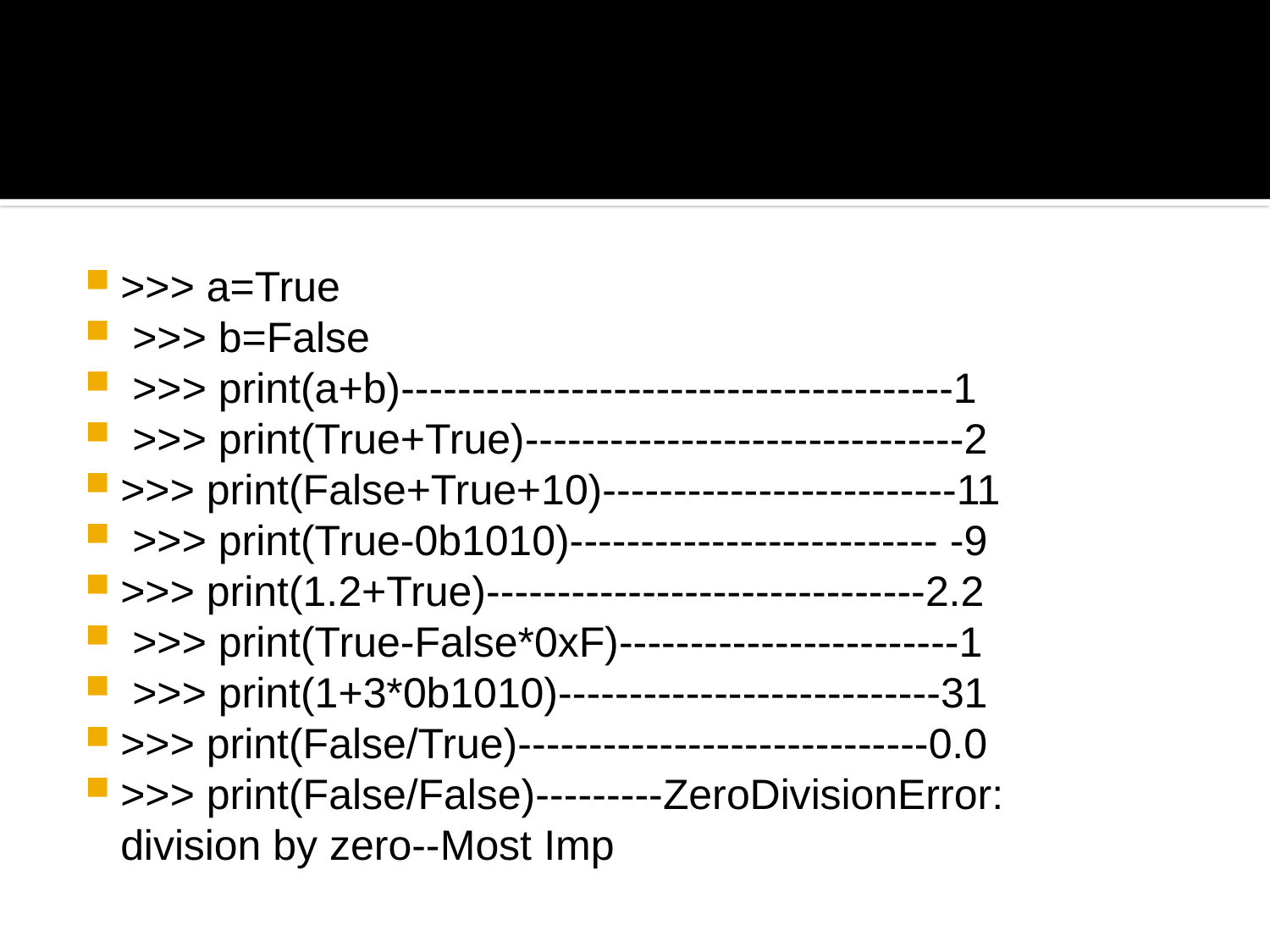

#
>>> a=True
 >>> b=False
 >>> print(a+b)---------------------------------------1
 >>> print(True+True)-------------------------------2
>>> print(False+True+10)-------------------------11
 >>> print(True-0b1010)-------------------------- -9
>>> print(1.2+True)-------------------------------2.2
 >>> print(True-False*0xF)------------------------1
 >>> print(1+3*0b1010)---------------------------31
>>> print(False/True)-----------------------------0.0
>>> print(False/False)---------ZeroDivisionError: 				 division by zero--Most Imp